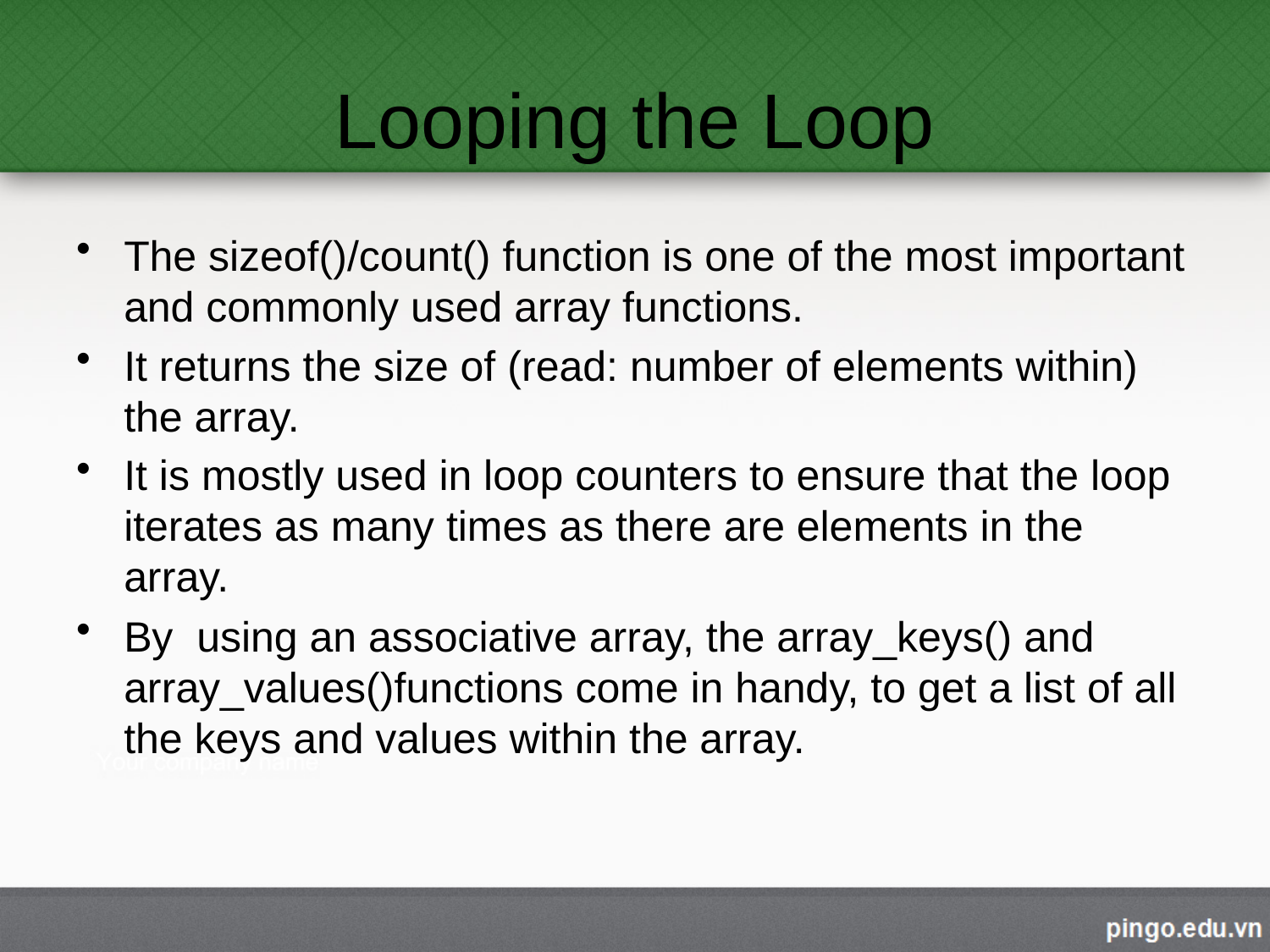

# Looping the Loop
The sizeof()/count() function is one of the most important and commonly used array functions.
It returns the size of (read: number of elements within) the array.
It is mostly used in loop counters to ensure that the loop iterates as many times as there are elements in the array.
By  using an associative array, the array_keys() and array_values()functions come in handy, to get a list of all the keys and values within the array.